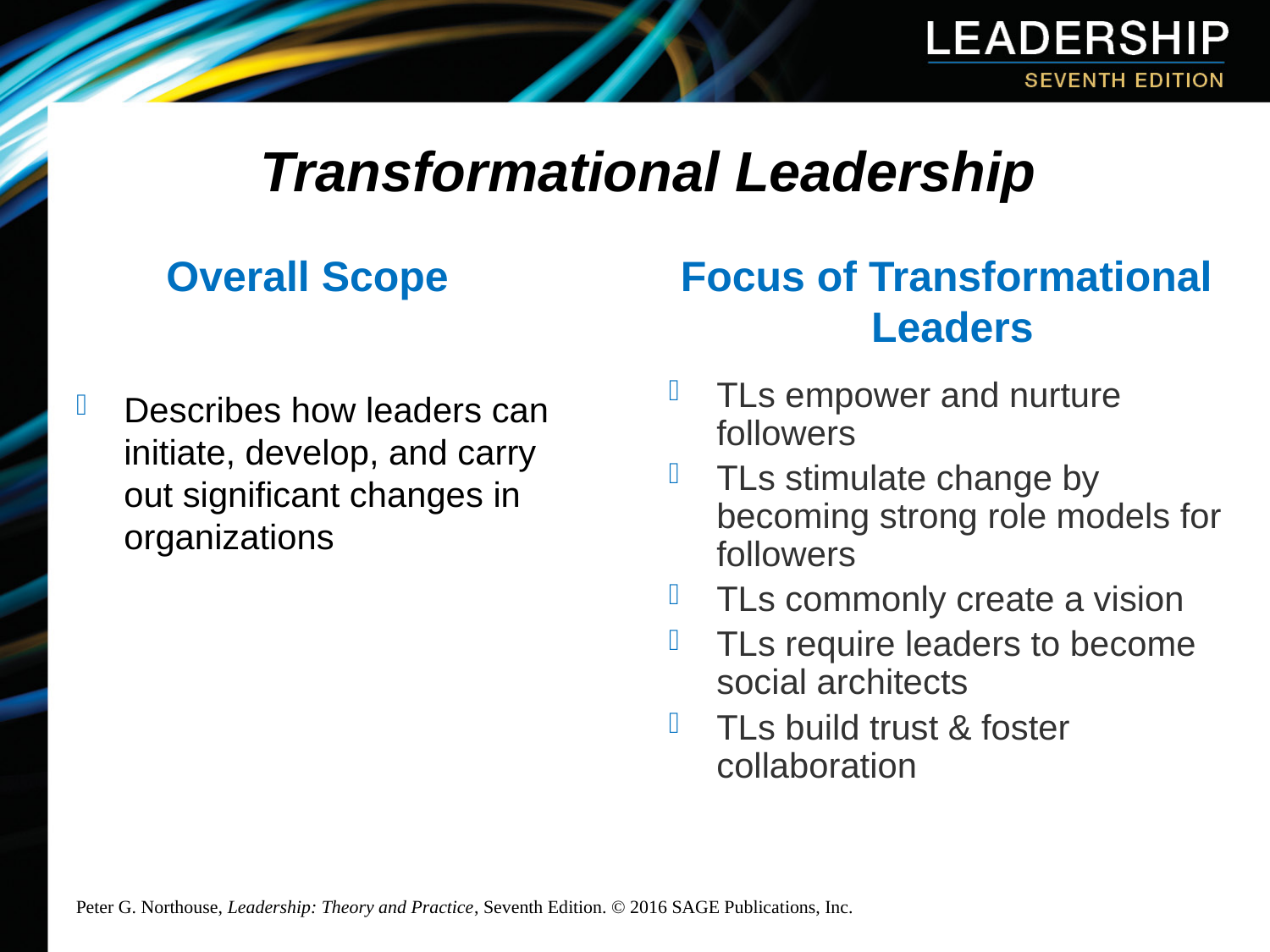

# Transformational Leadership
Overall Scope
Focus of Transformational
Leaders
TLs empower and nurture followers
TLs stimulate change by becoming strong role models for followers
TLs commonly create a vision
TLs require leaders to become social architects
TLs build trust & foster collaboration
Describes how leaders can initiate, develop, and carry out significant changes in organizations
Peter G. Northouse, Leadership: Theory and Practice, Seventh Edition. © 2016 SAGE Publications, Inc.